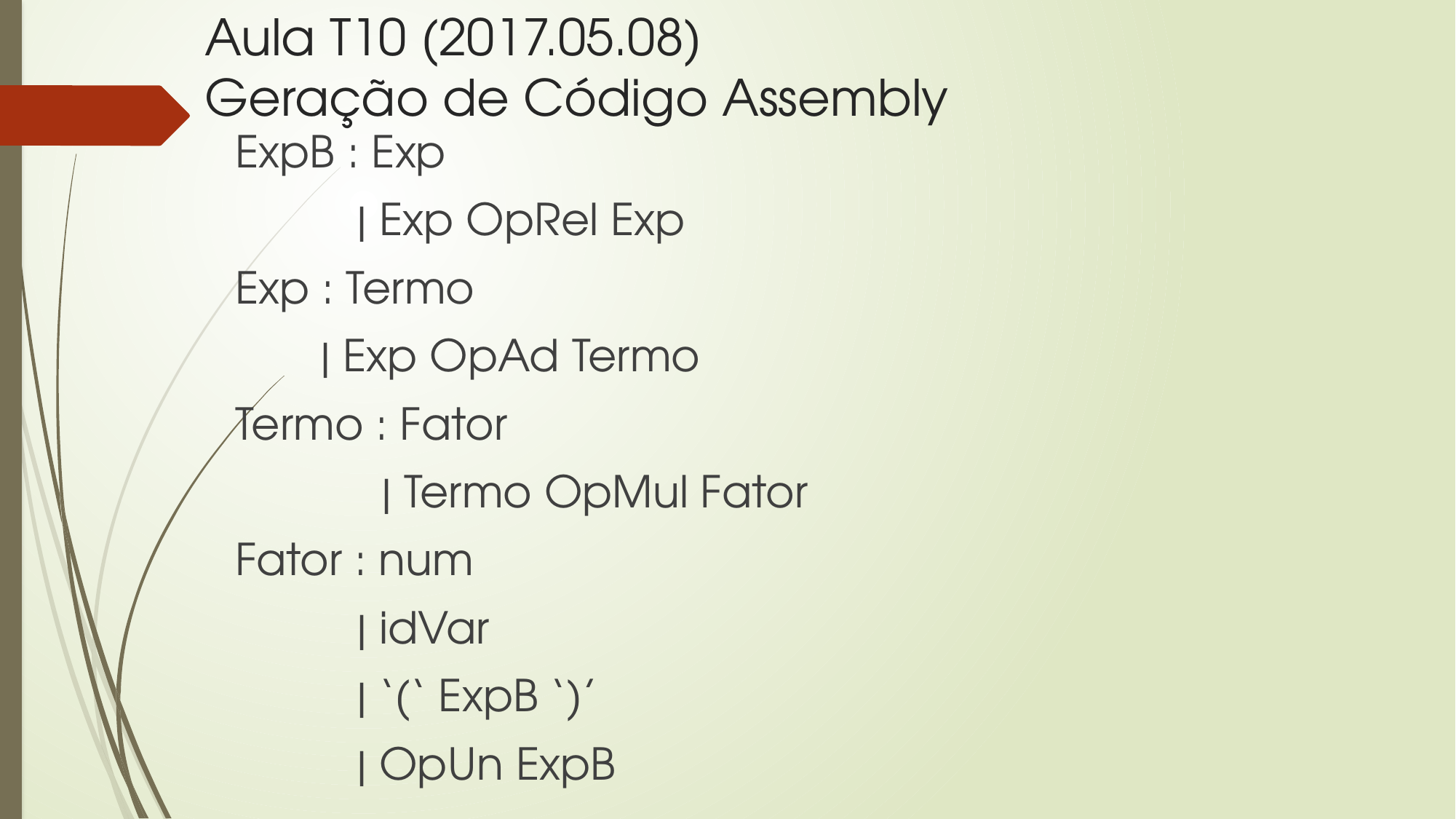

# Aula T10 (2017.05.08) Geração de Código Assembly
  ExpB : Exp
            | Exp OpRel Exp
  Exp : Termo
         | Exp OpAd Termo
  Termo : Fator
              | Termo OpMul Fator
  Fator : num
            | idVar
            | ‘(‘ ExpB ‘)’
            | OpUn ExpB